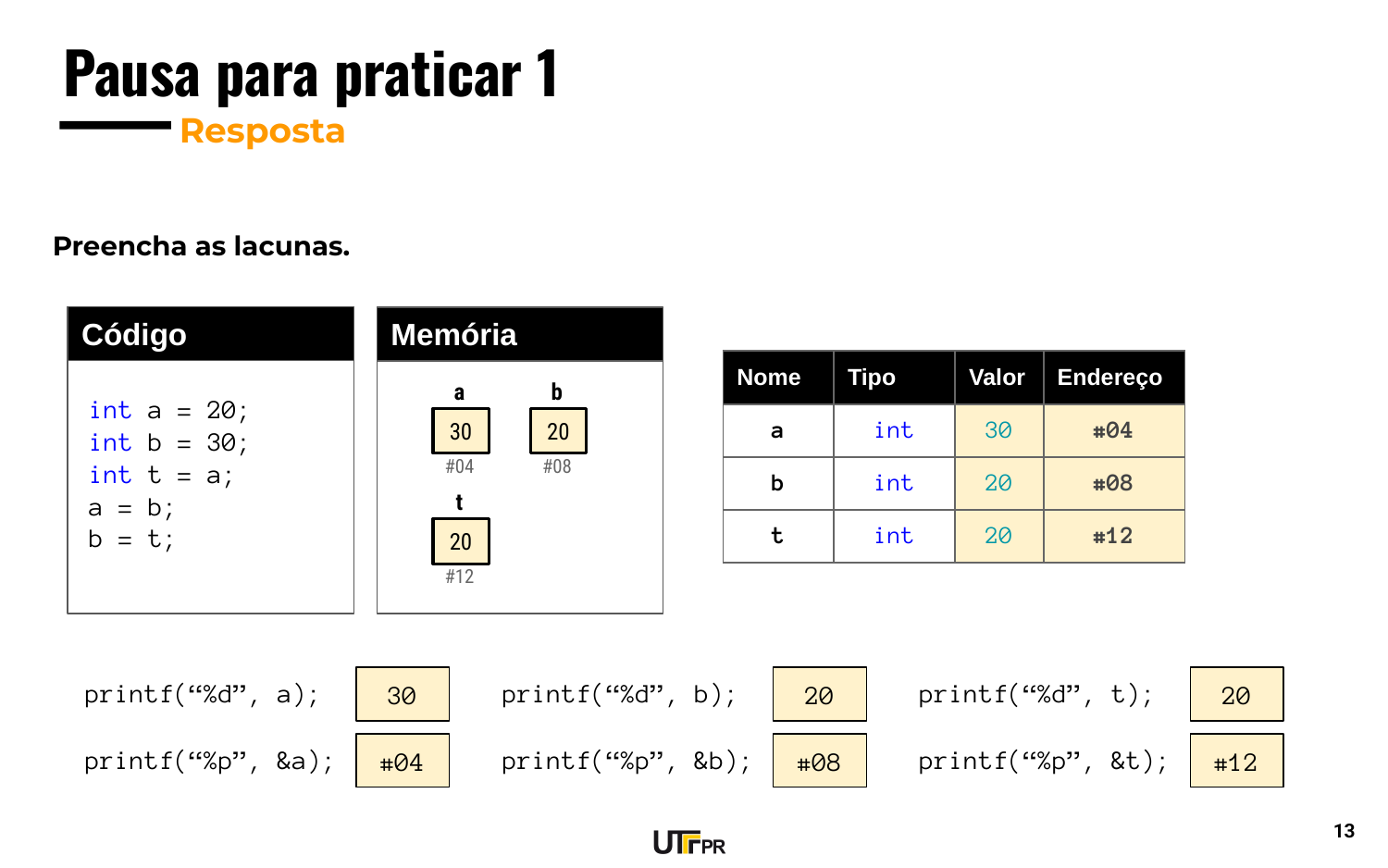

# Pausa para praticar 1
Resposta
Preencha as lacunas.
Código
Memória
| Nome | Tipo | Valor | Endereço |
| --- | --- | --- | --- |
| a | int | 30 | #04 |
| b | int | 20 | #08 |
| t | int | 20 | #12 |

a
b
int a = 20;
int b = 30;
int t = a;
a = b;
b = t;
30
20
#04
#08
t
20
#12
printf(“%d”, a);

printf(“%d”, b);

printf(“%d”, t);

30
20
20
printf(“%p”, &a);

printf(“%p”, &b);

printf(“%p”, &t);

#04
#08
#12
13